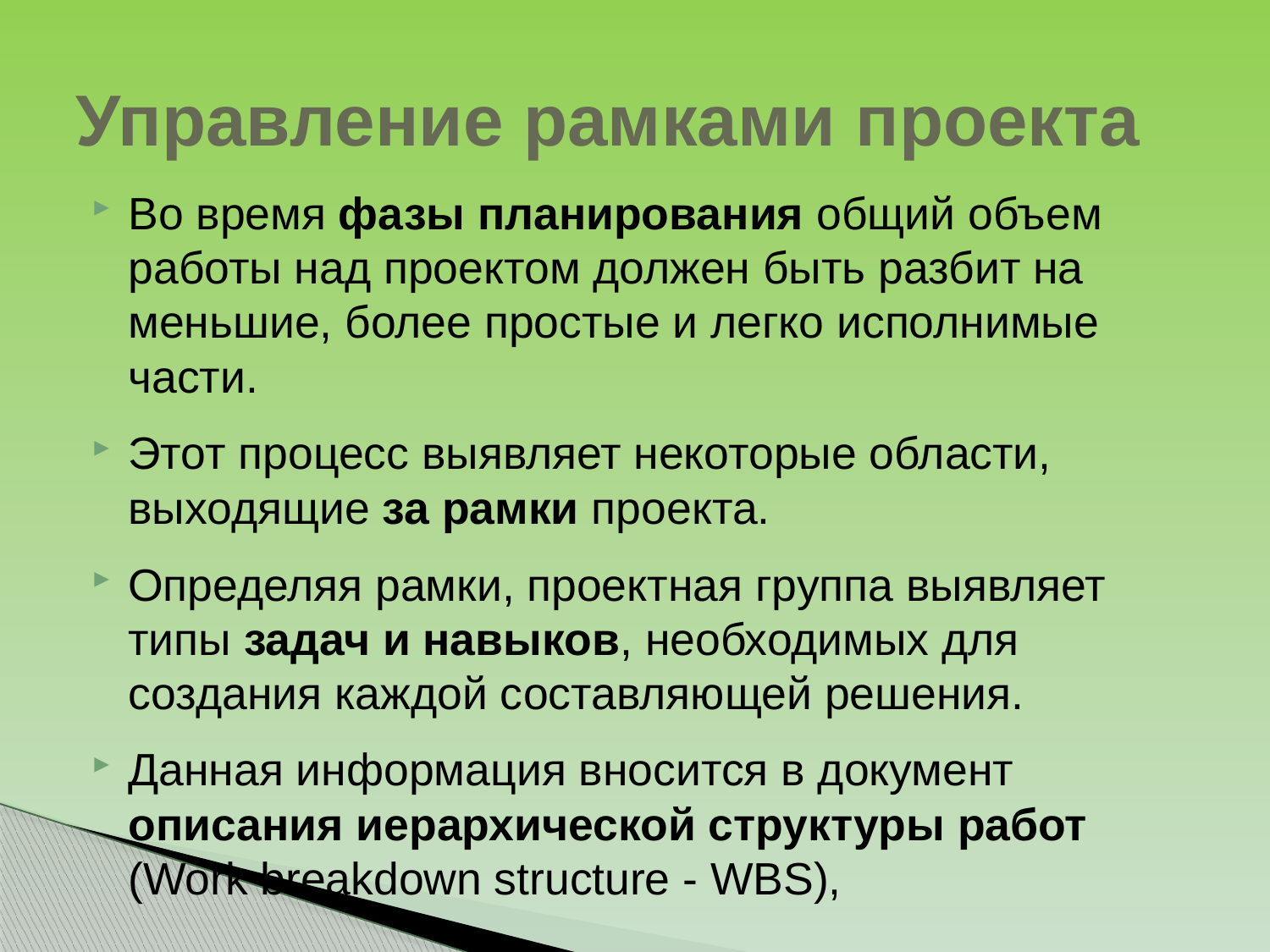

# Управление рамками проекта
Во время фазы планирования общий объем работы над проектом должен быть разбит на меньшие, более простые и легко исполнимые части.
Этот процесс выявляет некоторые области, выходящие за рамки проекта.
Определяя рамки, проектная группа выявляет типы задач и навыков, необходимых для создания каждой составляющей решения.
Данная информация вносится в документ описания иерархической структуры работ (Work breakdown structure - WBS),